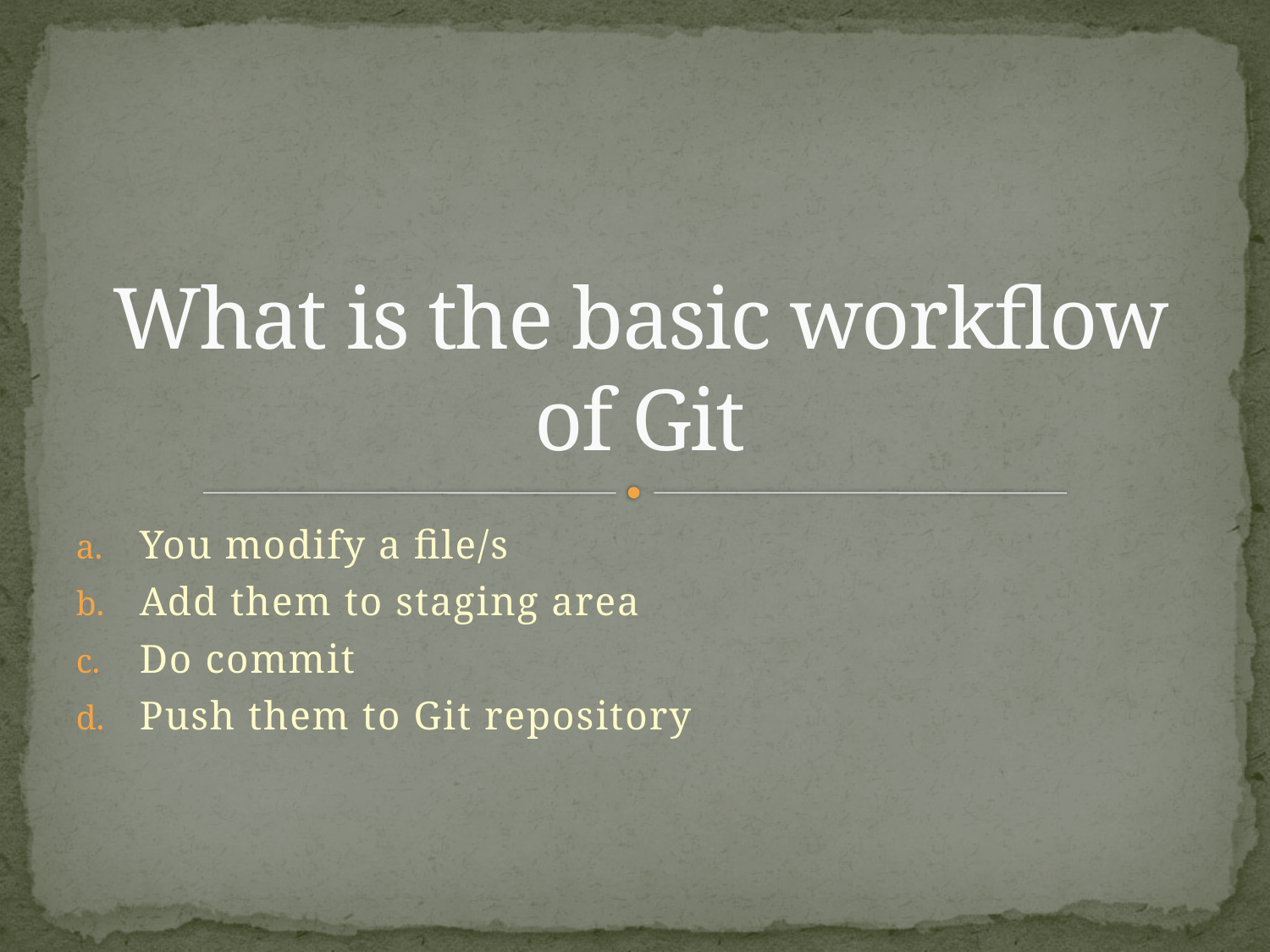

# What is the basic workflow of Git
You modify a file/s
Add them to staging area
Do commit
Push them to Git repository